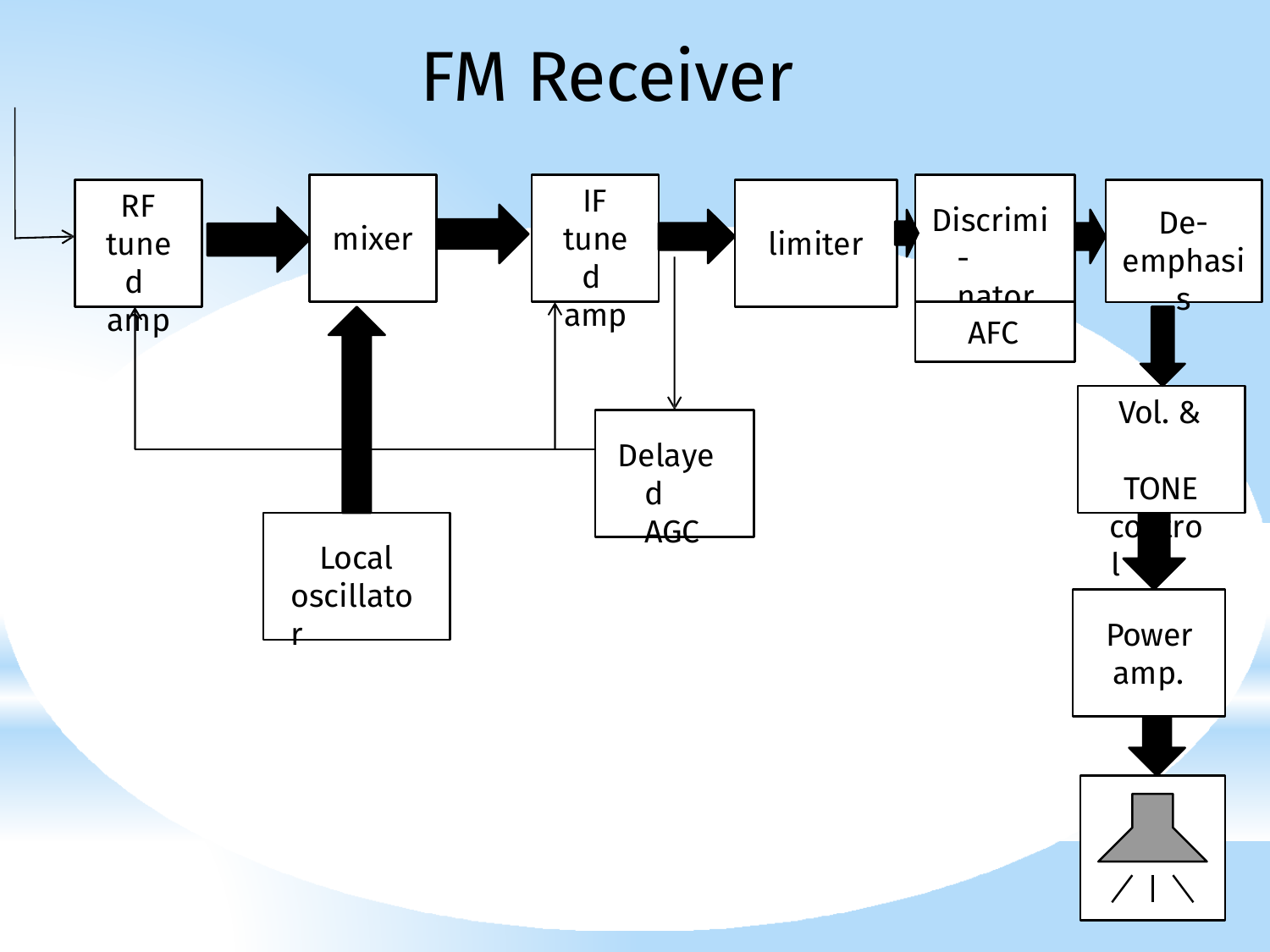

# FM Receiver

IF
tuned  amp

RF
tuned  amp
Discrimi-  nator
De-
emphasis
mixer
limiter

AFC

Vol. &  TONE
control

Delayed  AGC

Local  oscillator

Power
amp.